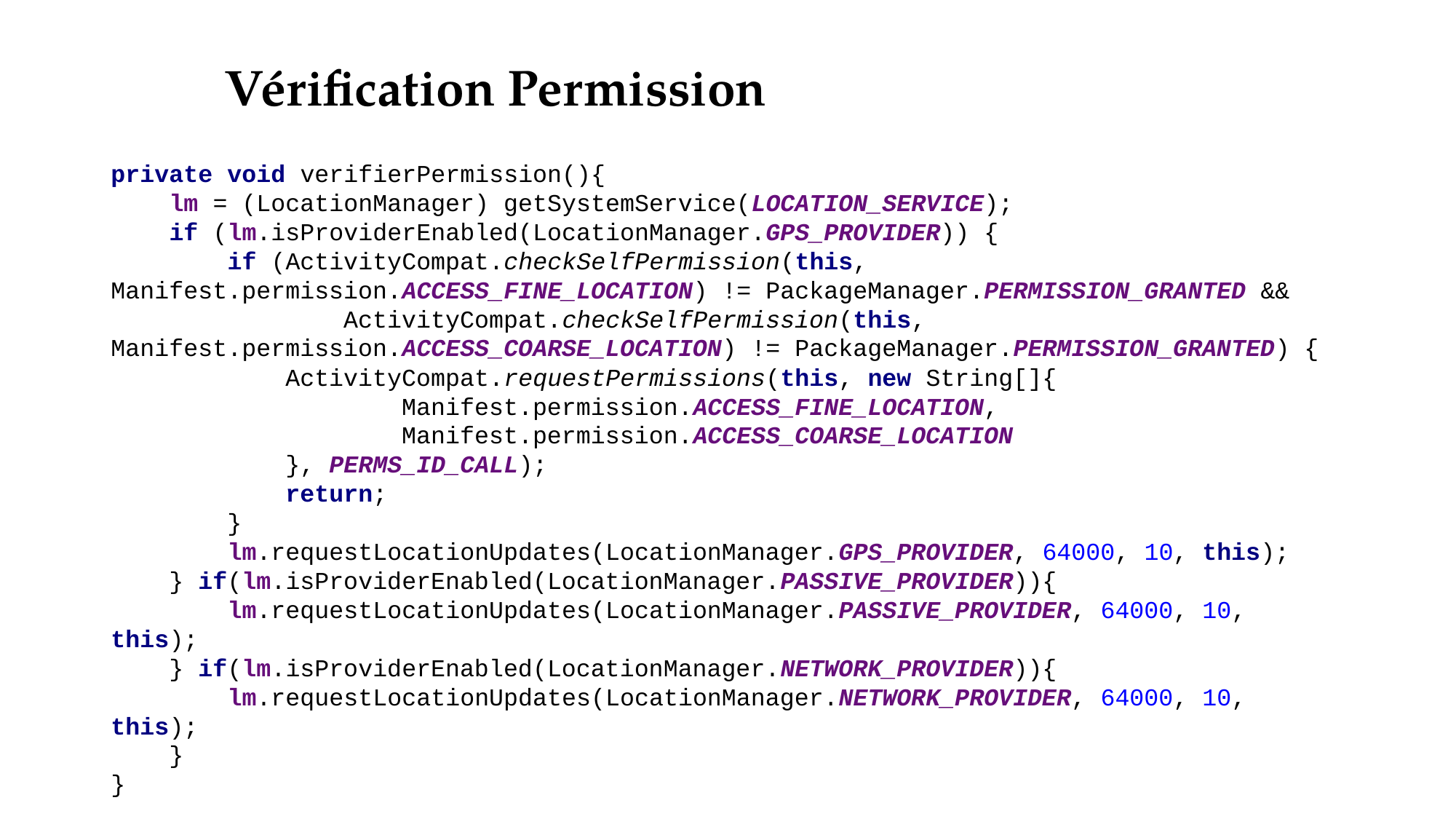

# Vérification Permission
private void verifierPermission(){
    lm = (LocationManager) getSystemService(LOCATION_SERVICE);
    if (lm.isProviderEnabled(LocationManager.GPS_PROVIDER)) {
        if (ActivityCompat.checkSelfPermission(this, Manifest.permission.ACCESS_FINE_LOCATION) != PackageManager.PERMISSION_GRANTED &&
                ActivityCompat.checkSelfPermission(this, Manifest.permission.ACCESS_COARSE_LOCATION) != PackageManager.PERMISSION_GRANTED) {
            ActivityCompat.requestPermissions(this, new String[]{
                    Manifest.permission.ACCESS_FINE_LOCATION,
                    Manifest.permission.ACCESS_COARSE_LOCATION
            }, PERMS_ID_CALL);
            return;
        }
        lm.requestLocationUpdates(LocationManager.GPS_PROVIDER, 64000, 10, this);
    } if(lm.isProviderEnabled(LocationManager.PASSIVE_PROVIDER)){
        lm.requestLocationUpdates(LocationManager.PASSIVE_PROVIDER, 64000, 10, this);
    } if(lm.isProviderEnabled(LocationManager.NETWORK_PROVIDER)){
        lm.requestLocationUpdates(LocationManager.NETWORK_PROVIDER, 64000, 10, this);
    }
}